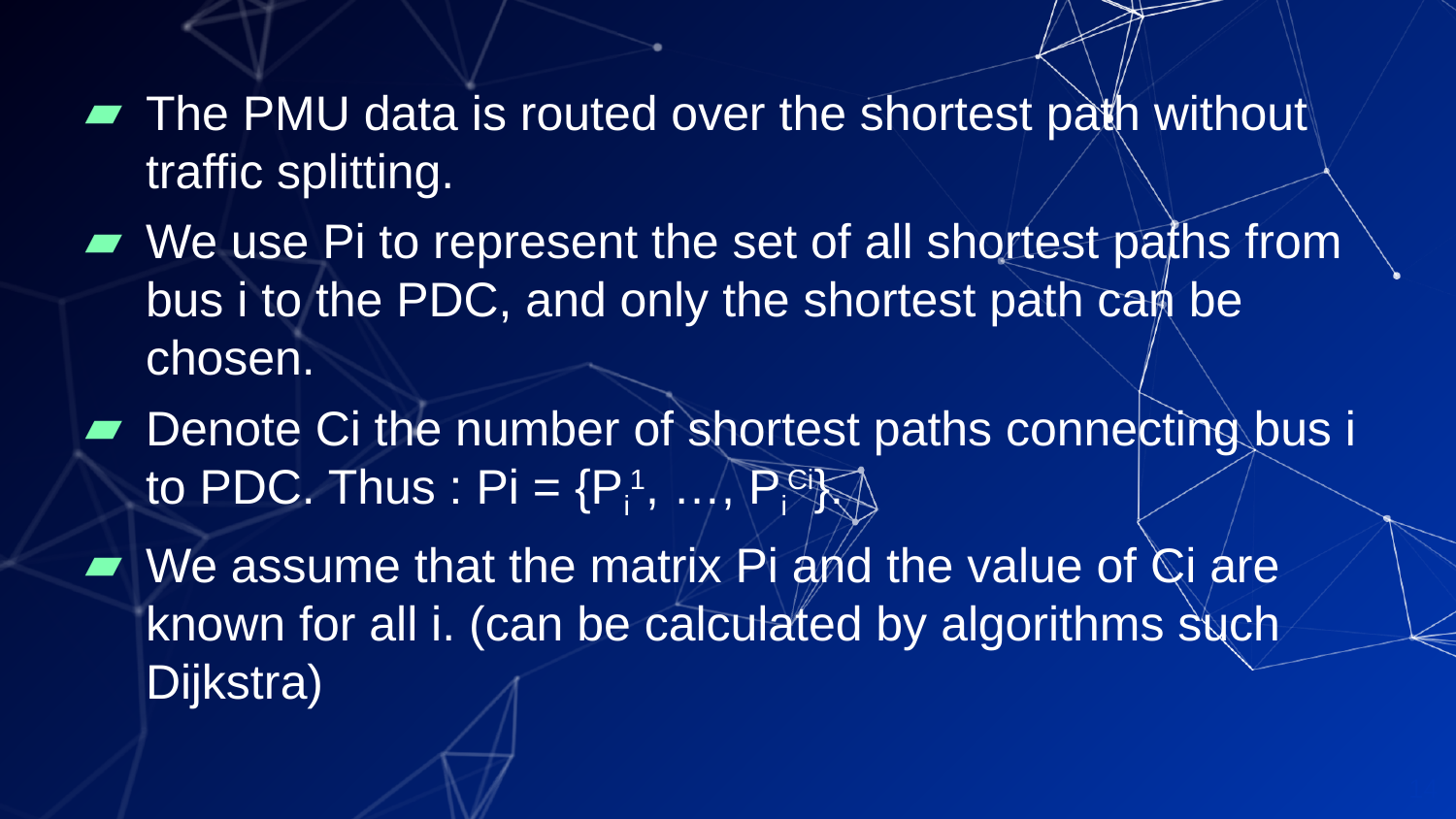

The PMU data is routed over the shortest path without traffic splitting.
We use Pi to represent the set of all shortest paths from bus i to the PDC, and only the shortest path can be chosen.
Denote Ci the number of shortest paths connecting bus i to PDC. Thus : Pi = {Pi1, …, PiCi}.
We assume that the matrix Pi and the value of Ci are known for all i. (can be calculated by algorithms such Dijkstra)
14